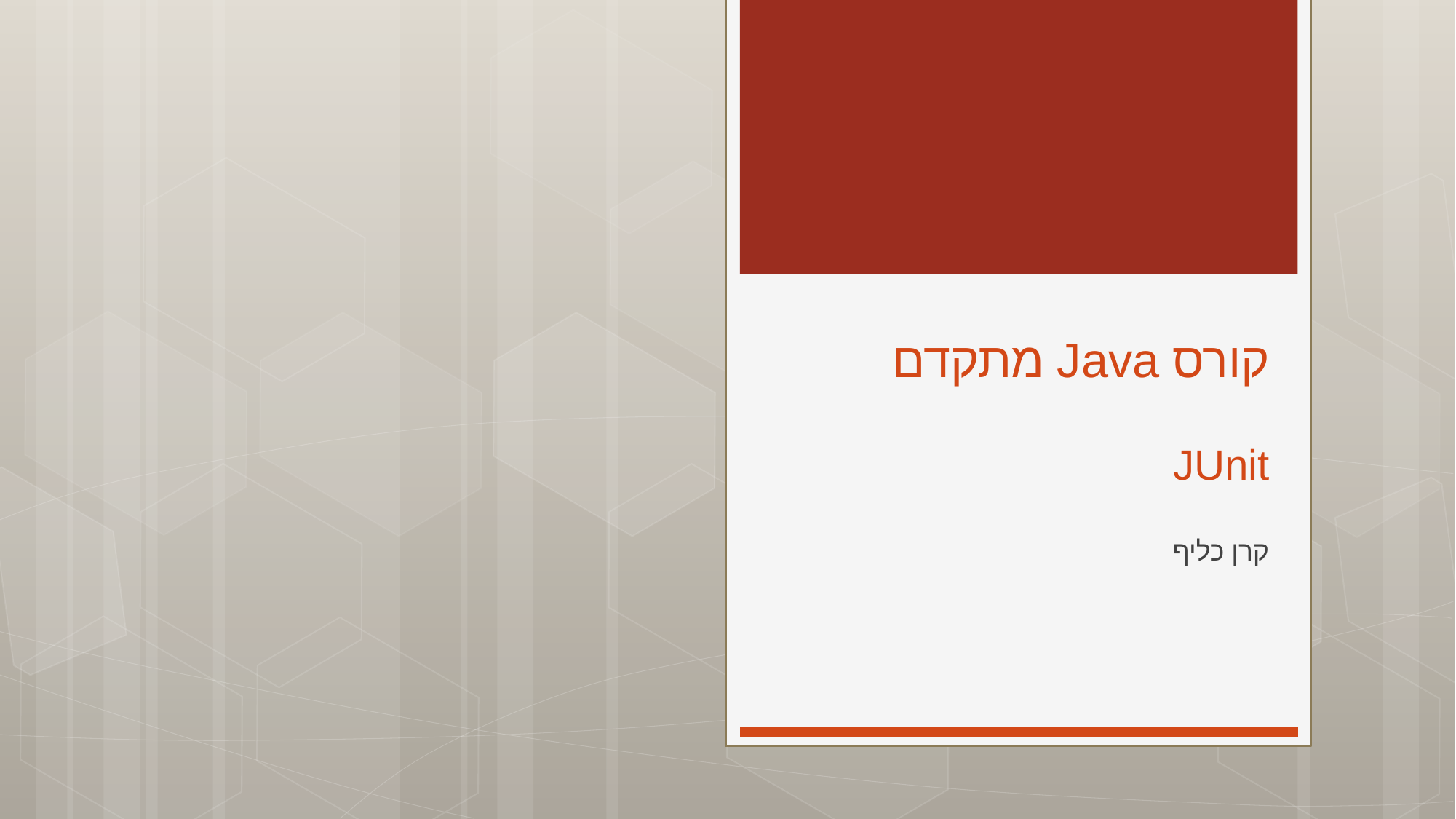

# קורס Java מתקדם JUnit
קרן כליף